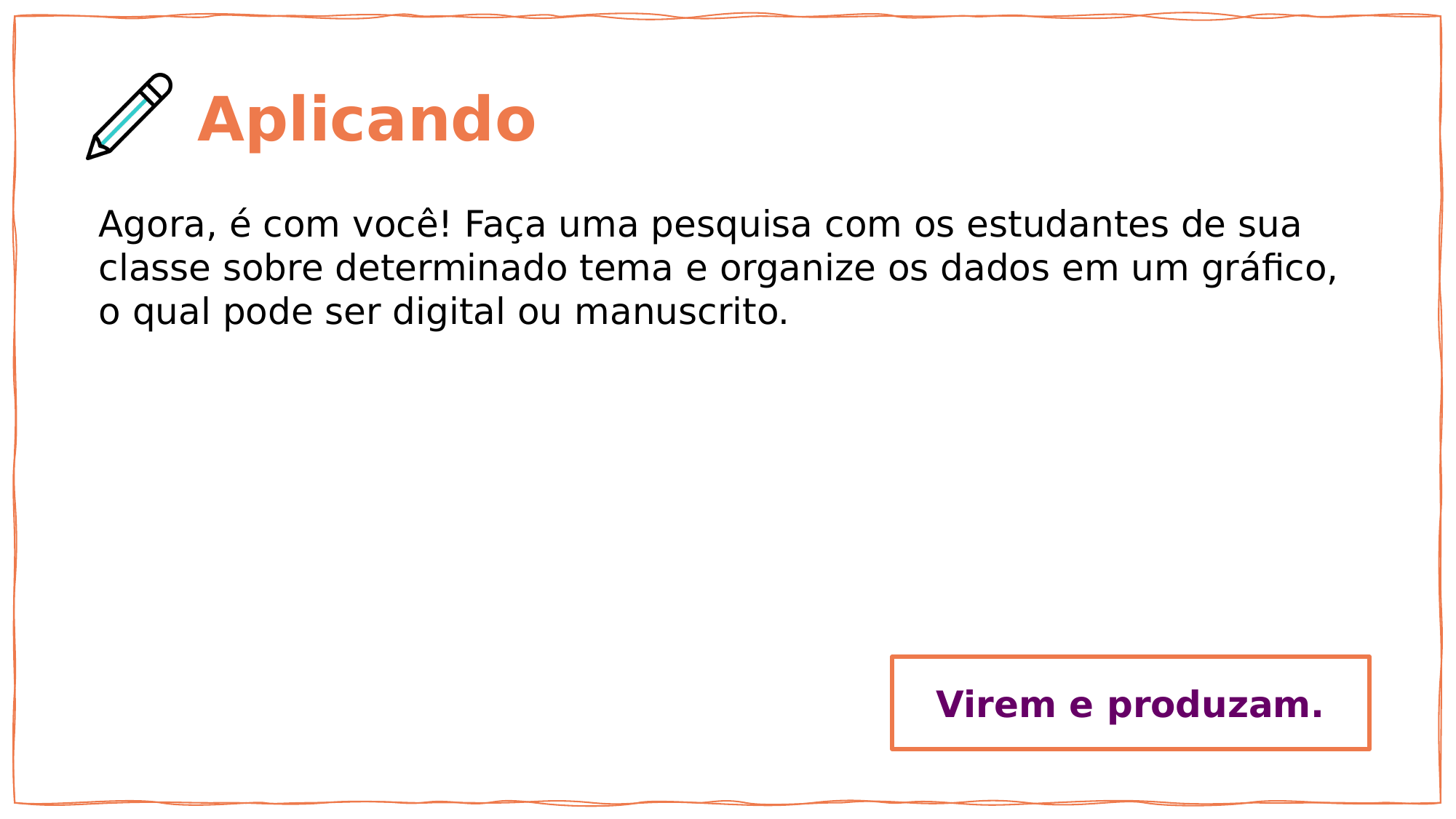

Agora, é com você! Faça uma pesquisa com os estudantes de sua classe sobre determinado tema e organize os dados em um gráfico, o qual pode ser digital ou manuscrito.
Virem e produzam.